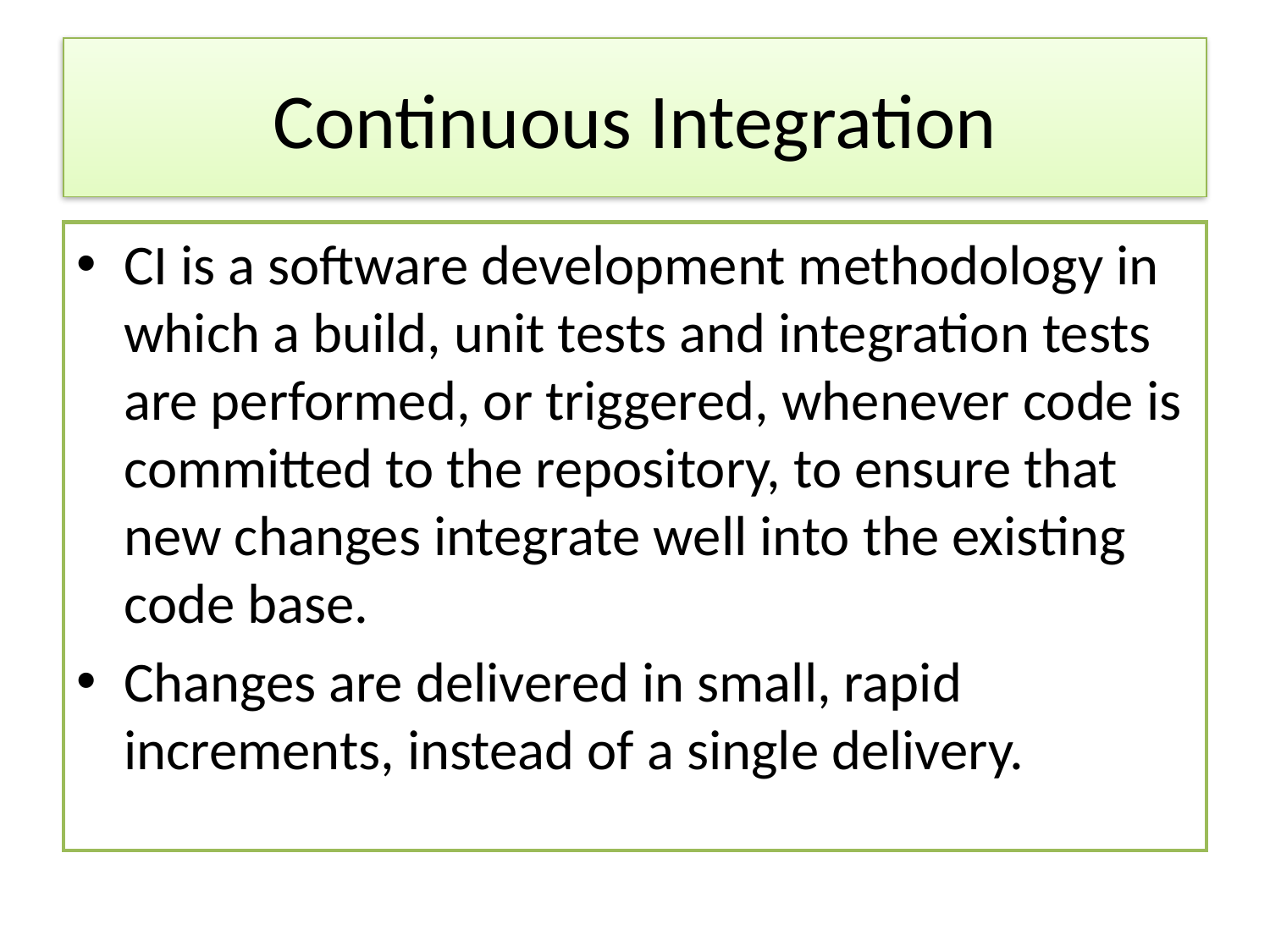

# Continuous Integration
CI is a software development methodology in which a build, unit tests and integration tests are performed, or triggered, whenever code is committed to the repository, to ensure that new changes integrate well into the existing code base.
Changes are delivered in small, rapid increments, instead of a single delivery.